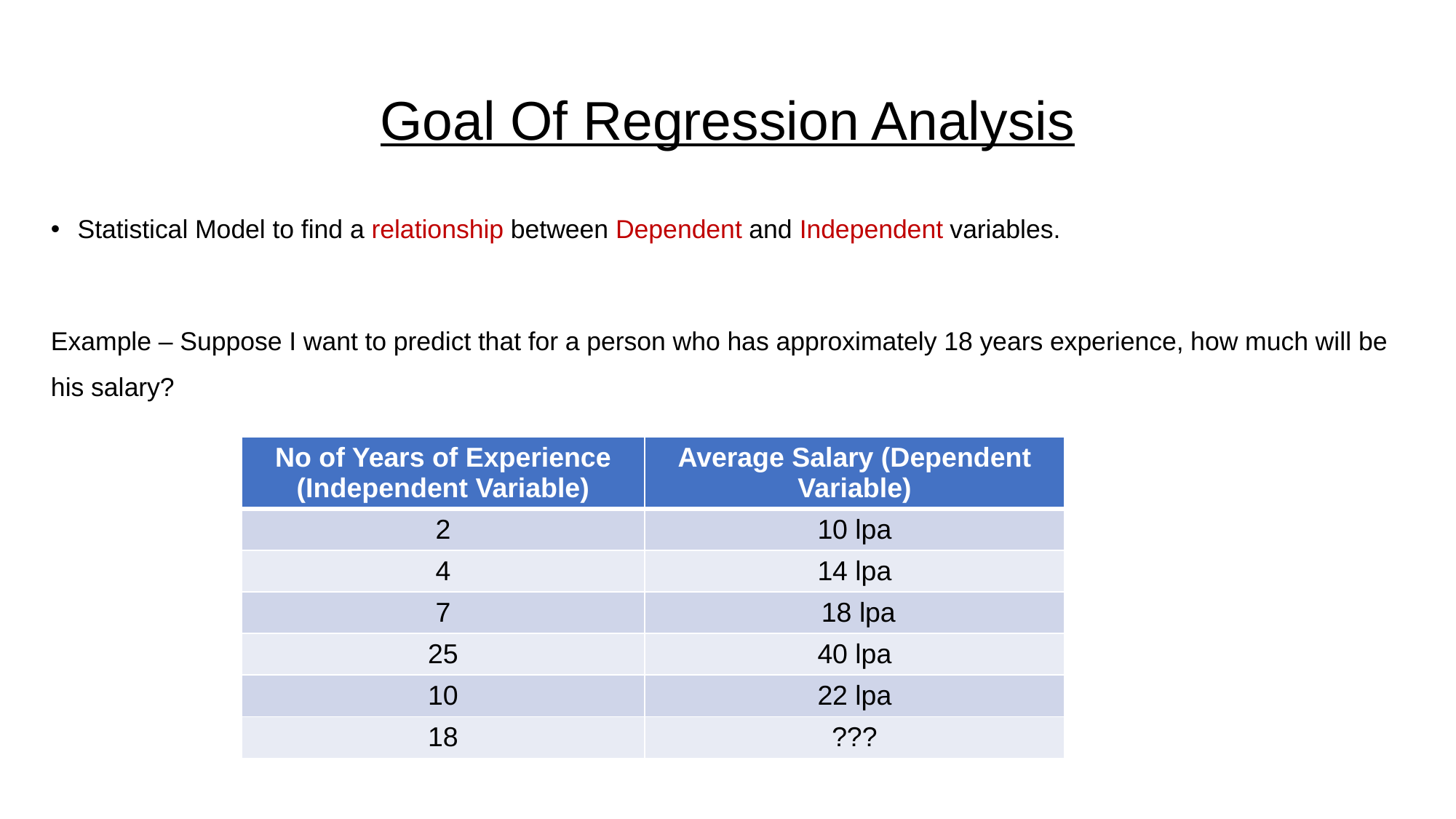

# Goal Of Regression Analysis
Statistical Model to find a relationship between Dependent and Independent variables.

Example – Suppose I want to predict that for a person who has approximately 18 years experience, how much will be his salary?
| No of Years of Experience (Independent Variable) | Average Salary (Dependent Variable) |
| --- | --- |
| 2 | 10 lpa |
| 4 | 14 lpa |
| 7 | 18 lpa |
| 25 | 40 lpa |
| 10 | 22 lpa |
| 18 | ??? |